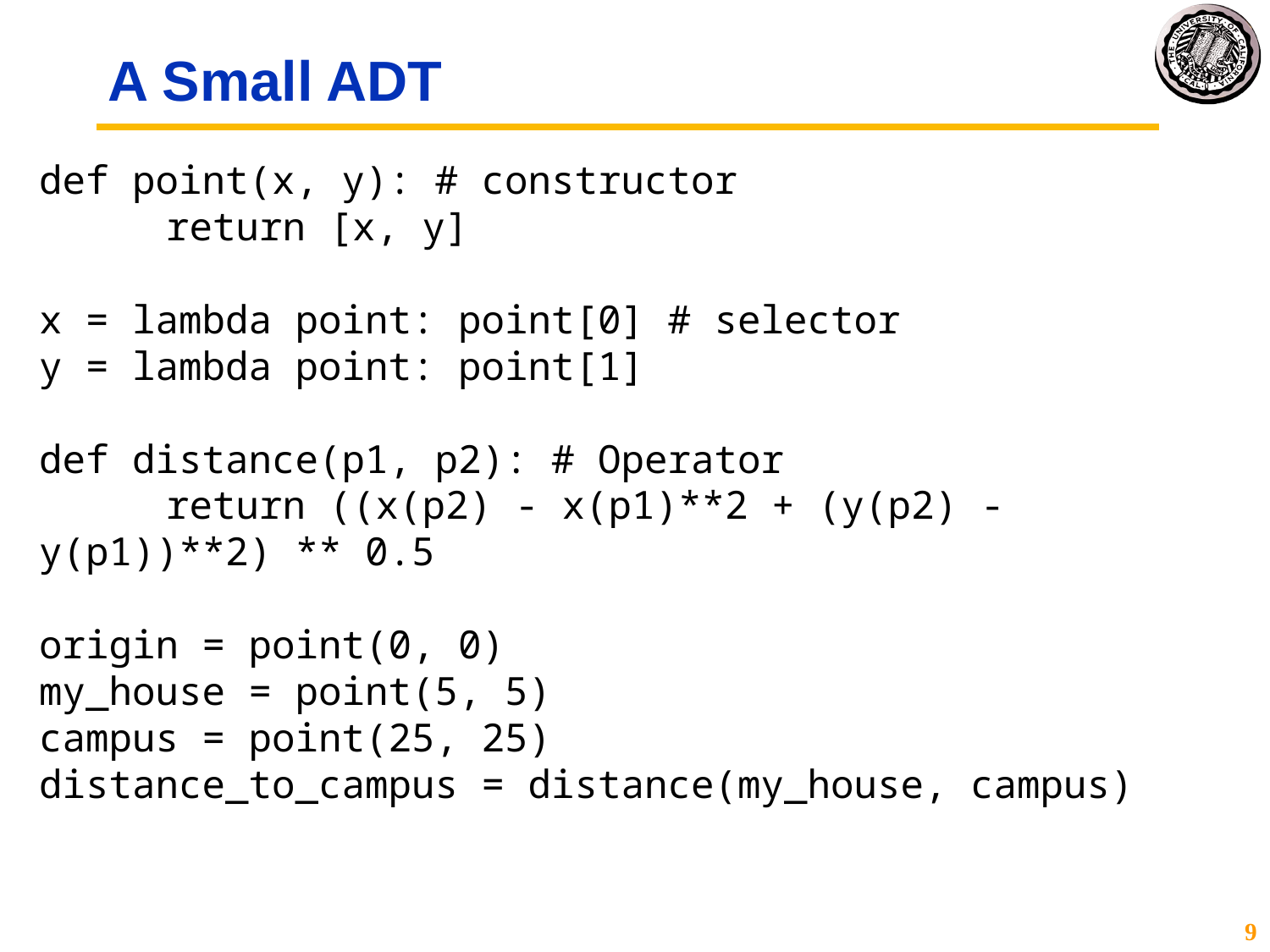

# A Small ADT
def point(x, y): # constructor
	return [x, y]
x = lambda point: point[0] # selector
y = lambda point: point[1]

def distance(p1, p2): # Operator
	return ((x(p2) - x(p1)**2 + (y(p2) - y(p1))**2) ** 0.5

origin = point(0, 0)
my_house = point(5, 5)
campus = point(25, 25)
distance_to_campus = distance(my_house, campus)
9